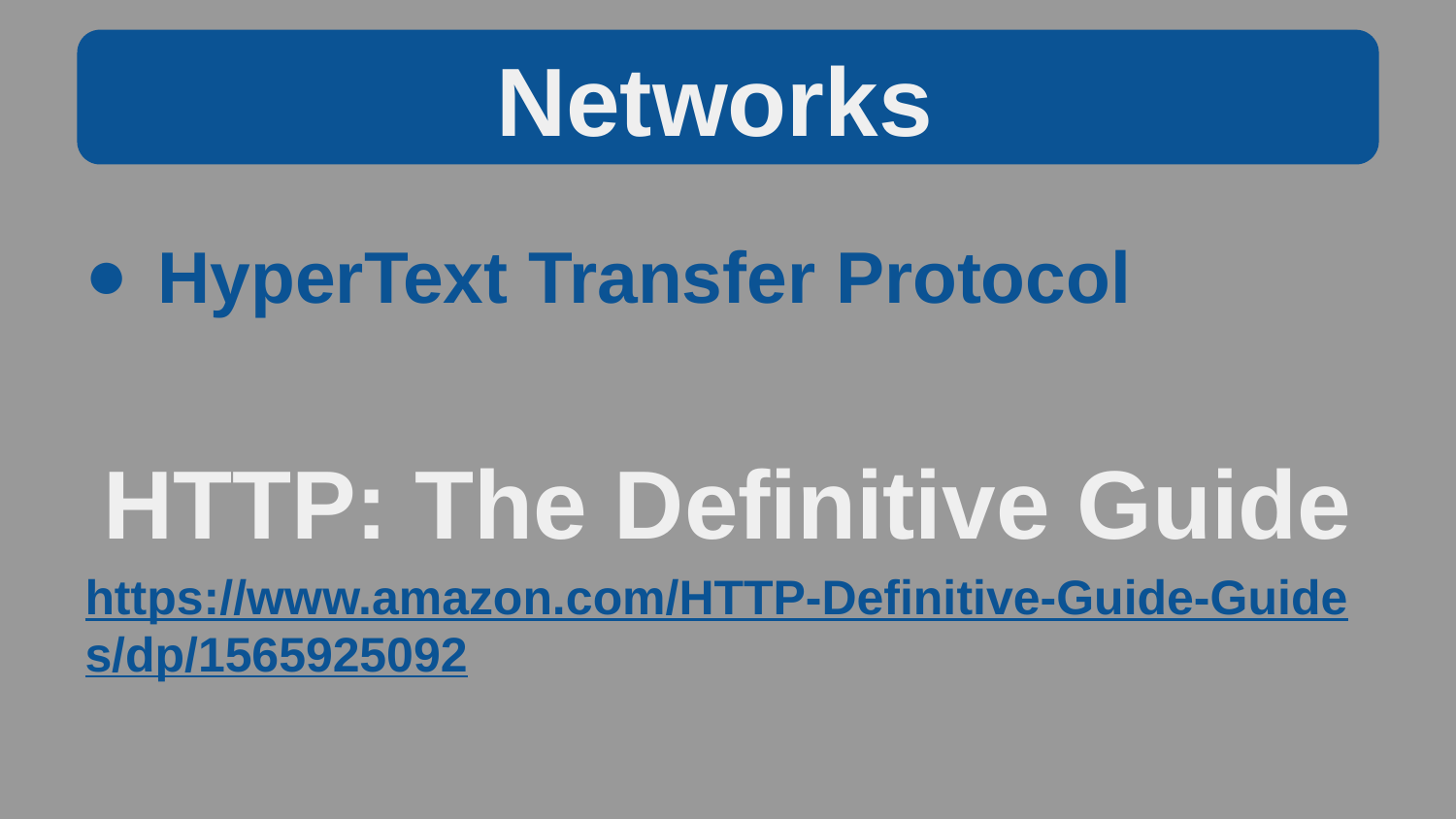

Networks
HyperText Transfer Protocol
HTTP: The Definitive Guide
https://www.amazon.com/HTTP-Definitive-Guide-Guides/dp/1565925092